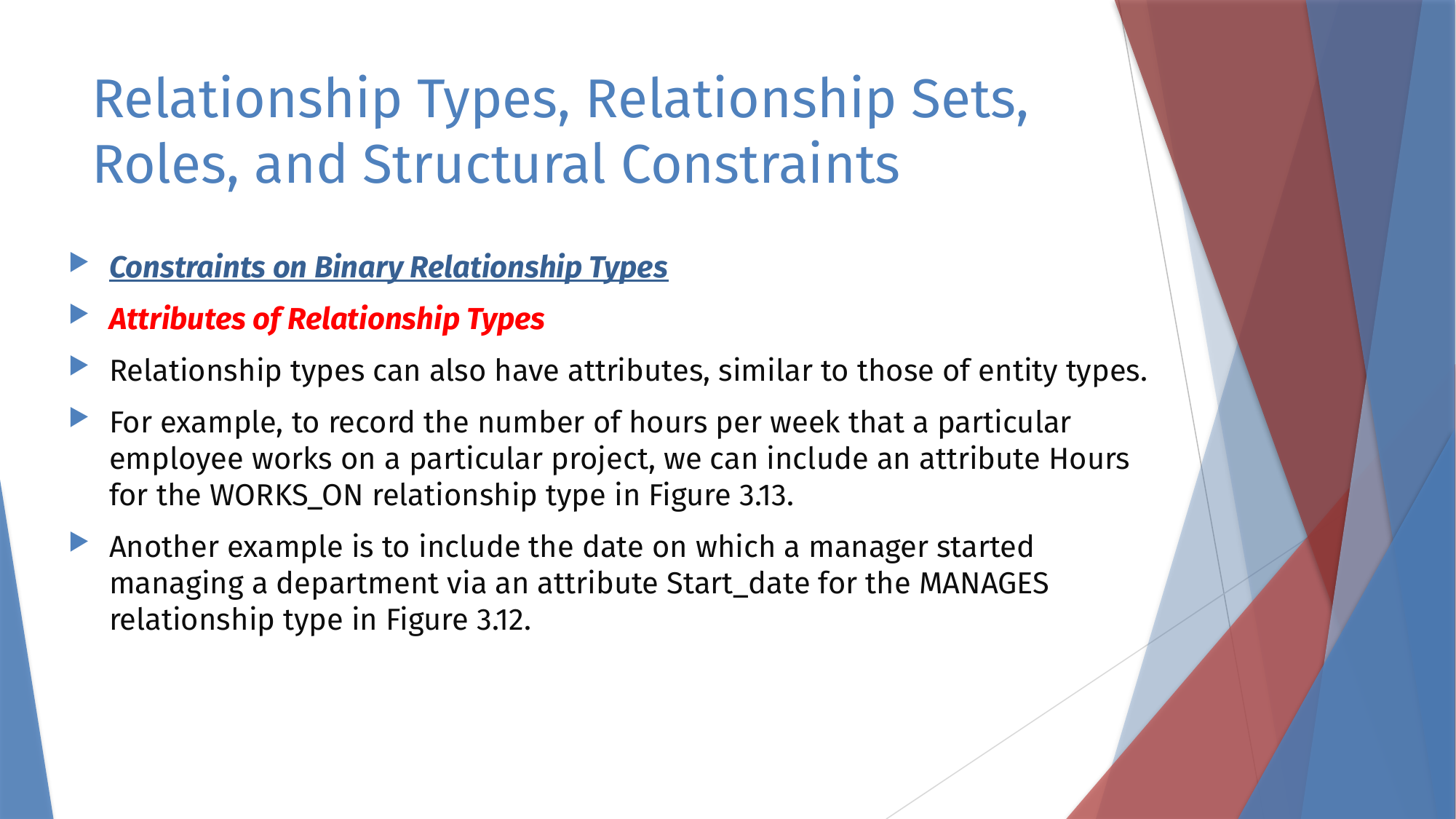

# Relationship Types, Relationship Sets, Roles, and Structural Constraints

Constraints on Binary Relationship Types
Attributes of Relationship Types
Relationship types can also have attributes, similar to those of entity types.
For example, to record the number of hours per week that a particular employee works on a particular project, we can include an attribute Hours for the WORKS_ON relationship type in Figure 3.13.
Another example is to include the date on which a manager started managing a department via an attribute Start_date for the MANAGES relationship type in Figure 3.12.